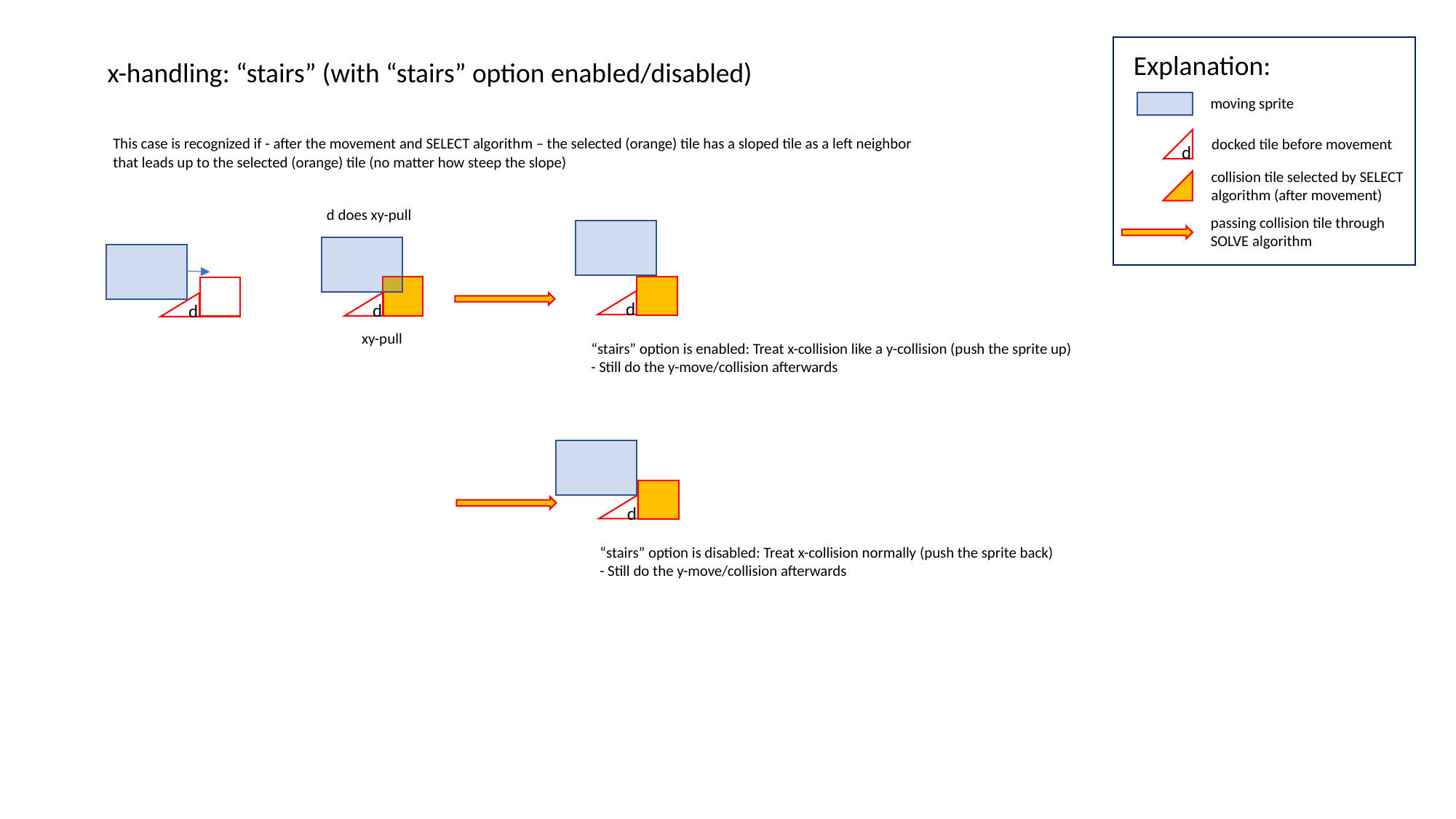

Explanation:
moving sprite

docked tile before movement
d
collision tile selected by SELECT
algorithm (after movement)

passing collision tile through
SOLVE algorithm

x-handling: “stairs” (with “stairs” option enabled/disabled)
This case is recognized if - after the movement and SELECT algorithm – the selected (orange) tile has a sloped tile as a left neighbor
that leads up to the selected (orange) tile (no matter how steep the slope)
d does xy-pull

d
d

d
xy-pull
“stairs” option is enabled: Treat x-collision like a y-collision (push the sprite up)
- Still do the y-move/collision afterwards

d

“stairs” option is disabled: Treat x-collision normally (push the sprite back)
- Still do the y-move/collision afterwards